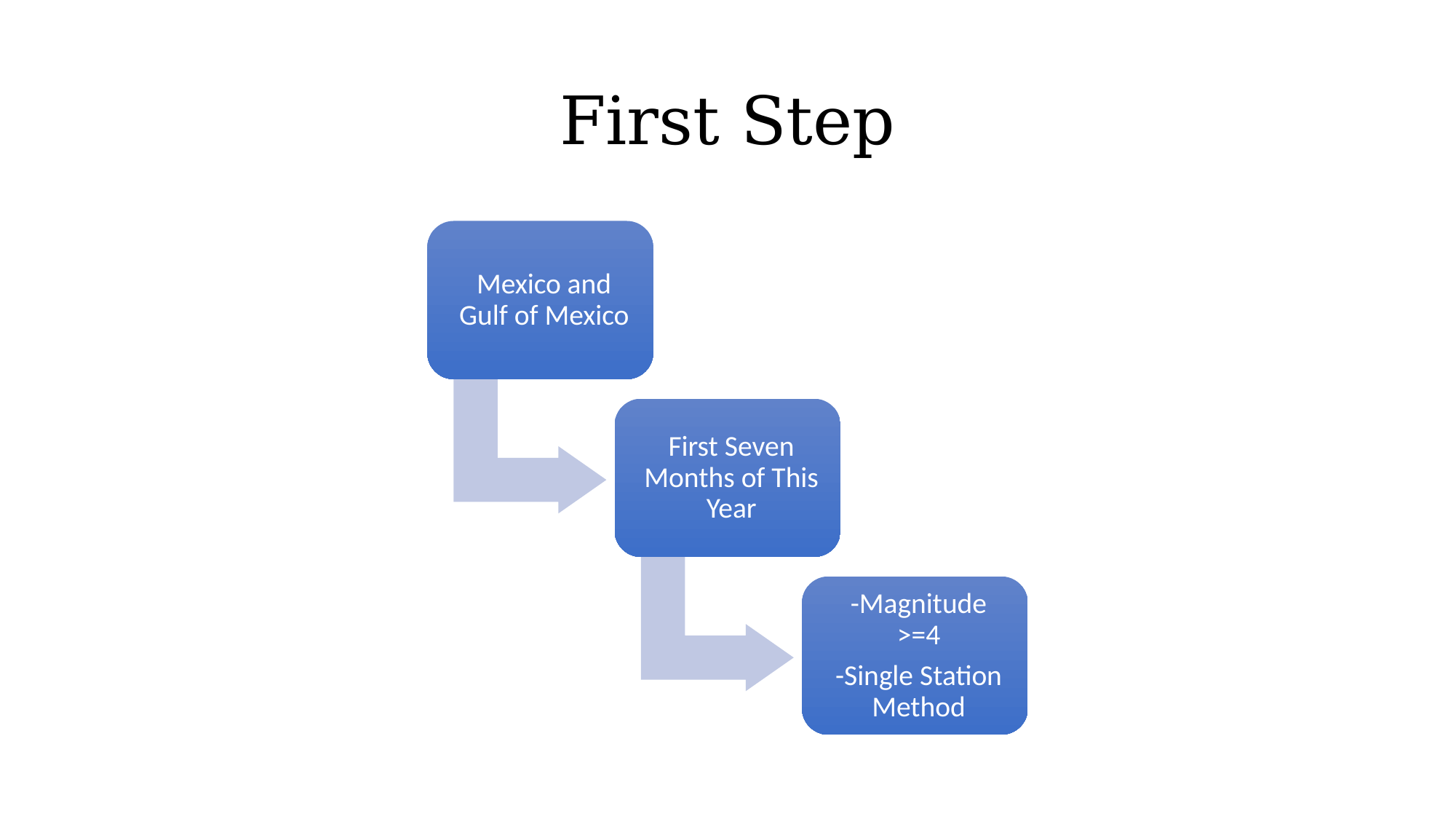

# First Step
Mexico and Gulf of Mexico
First Seven Months of This Year
-Magnitude >=4
-Single Station Method